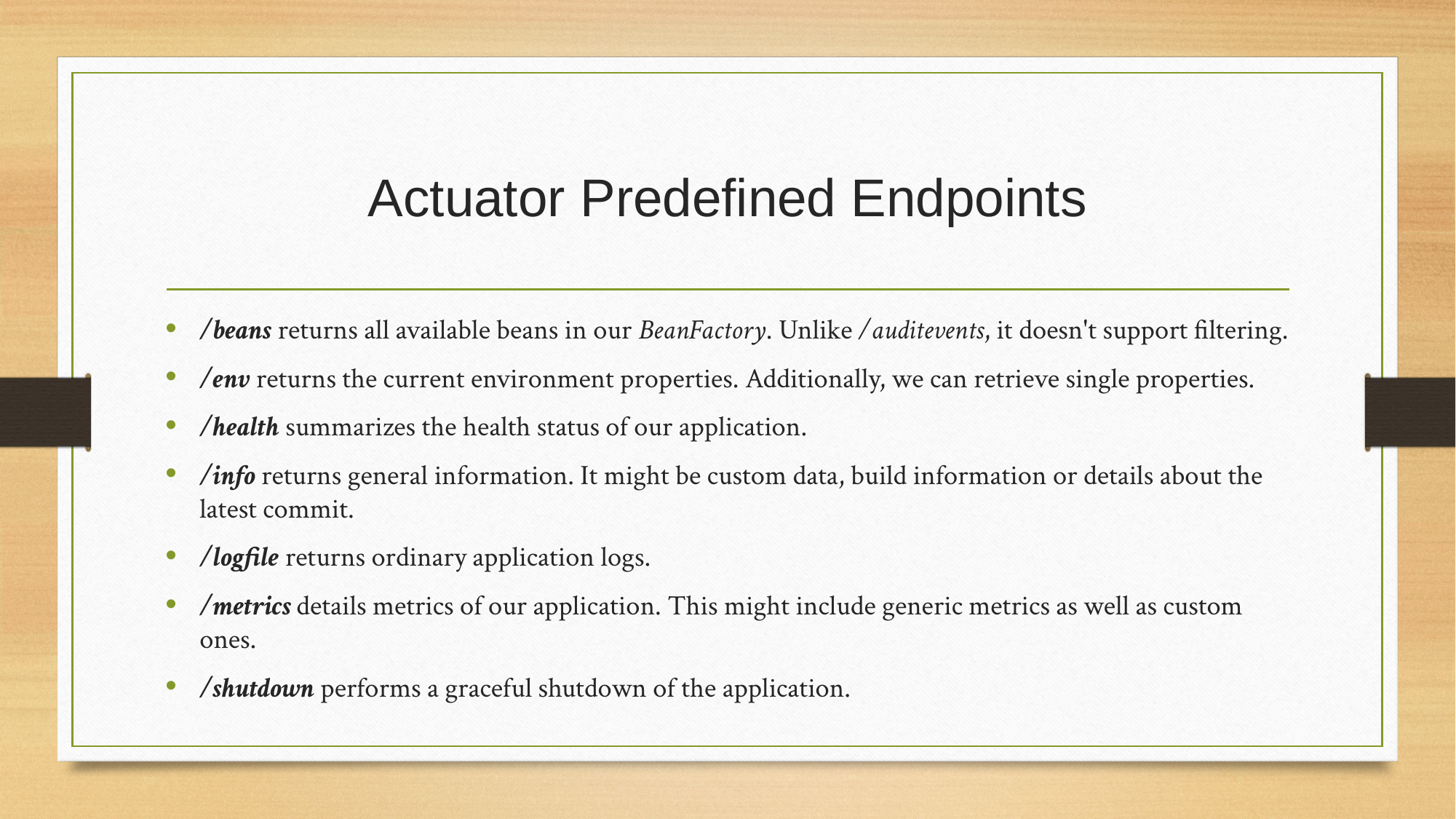

# Actuator Predefined Endpoints
/beans returns all available beans in our BeanFactory. Unlike /auditevents, it doesn't support filtering.
/env returns the current environment properties. Additionally, we can retrieve single properties.
/health summarizes the health status of our application.
/info returns general information. It might be custom data, build information or details about the latest commit.
/logfile returns ordinary application logs.
/metrics details metrics of our application. This might include generic metrics as well as custom ones.
/shutdown performs a graceful shutdown of the application.